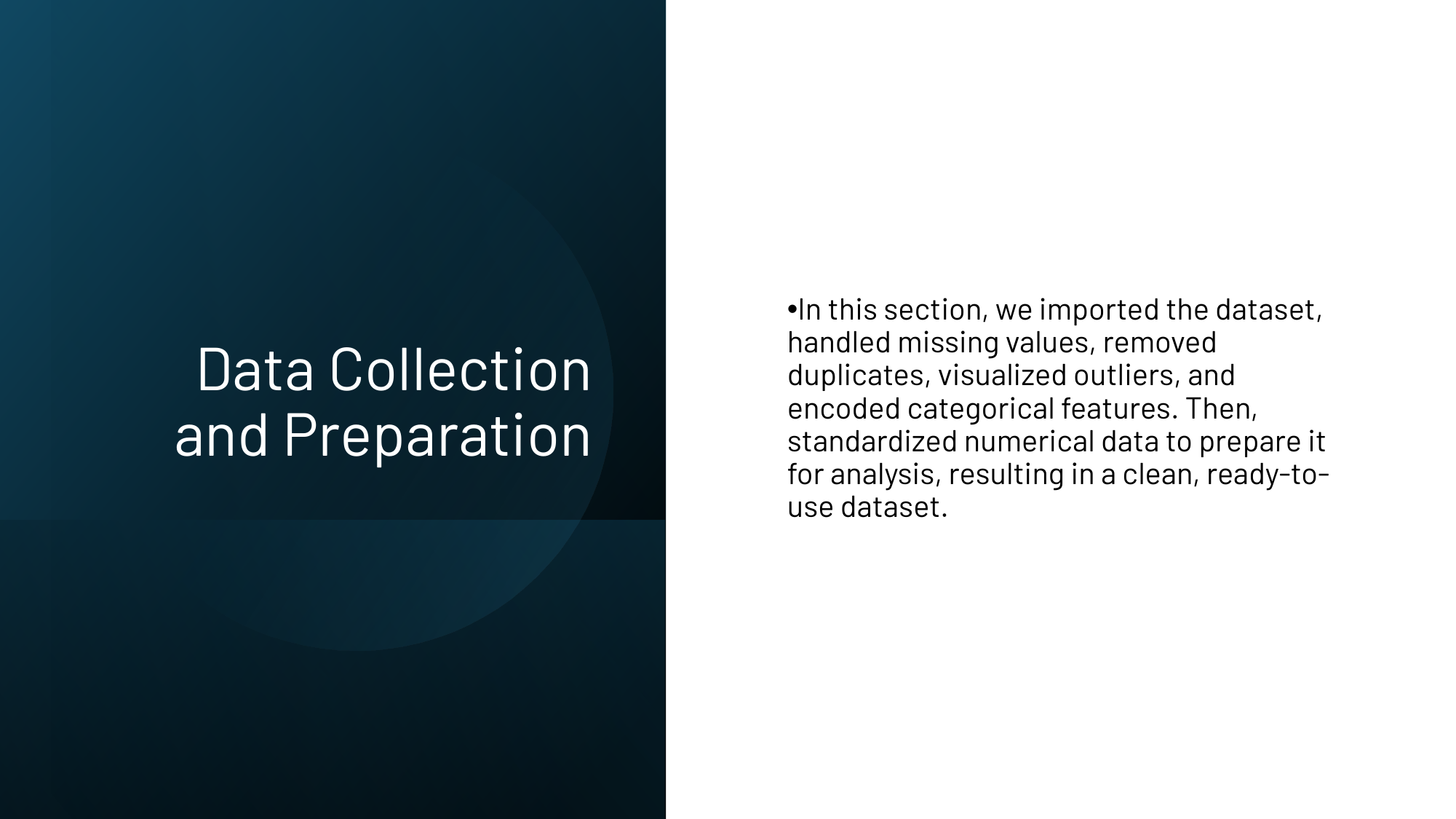

# Data Collection and Preparation

In this section, we imported the dataset, handled missing values, removed duplicates, visualized outliers, and encoded categorical features. Then, standardized numerical data to prepare it for analysis, resulting in a clean, ready-to-use dataset.